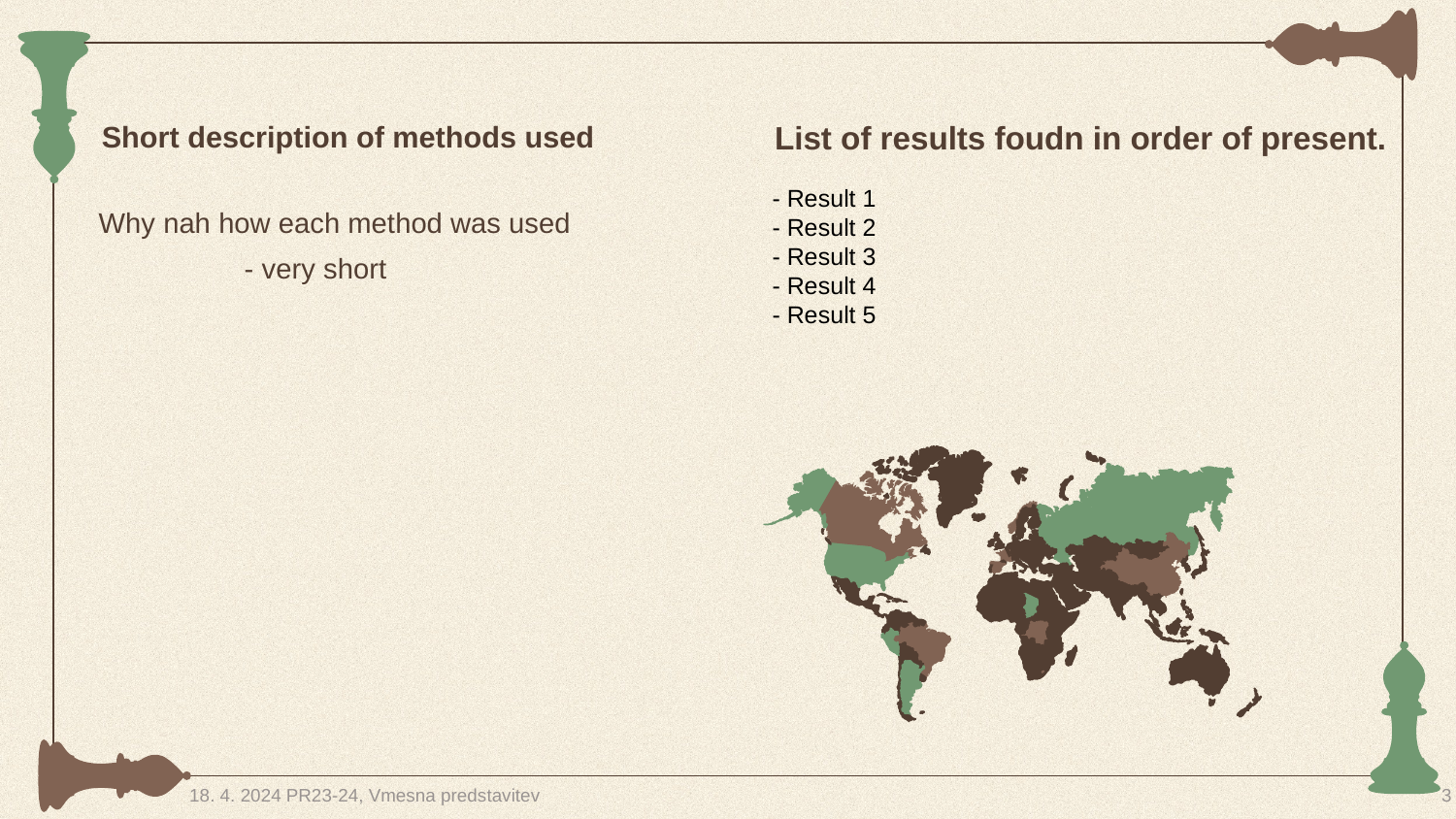

List of results foudn in order of present.
Short description of methods used

- Result 1
- Result 2
- Result 3
- Result 4
- Result 5

Why nah how each method was used
	- very short

18. 4. 2024 PR23-24, Vmesna predstavitev
3